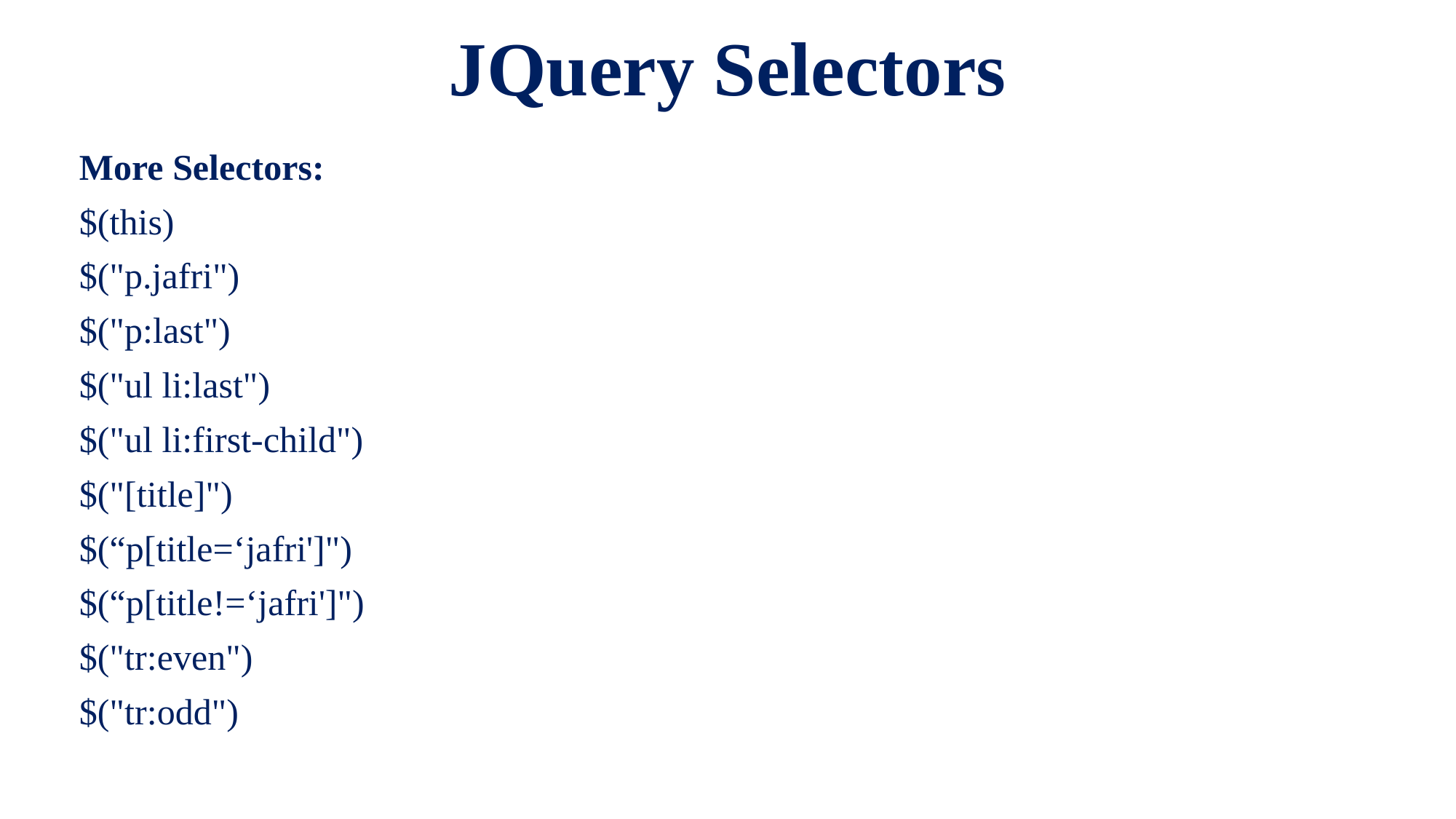

# JQuery Selectors
More Selectors:
$(this)
$("p.jafri")
$("p:last")
$("ul li:last")
$("ul li:first-child")
$("[title]")
$(“p[title=‘jafri']")
$(“p[title!=‘jafri']")
$("tr:even")
$("tr:odd")